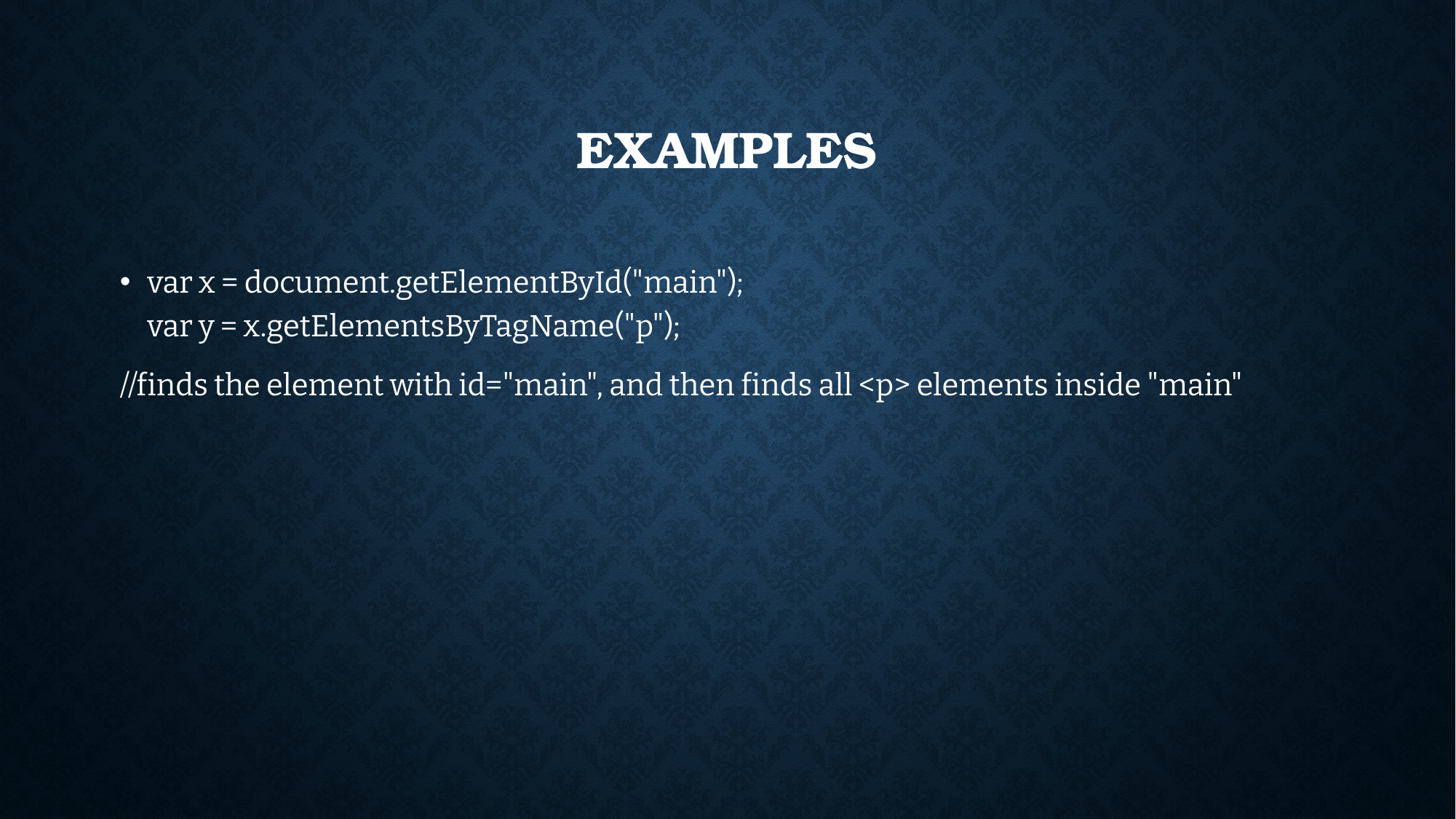

# Examples
var x = document.getElementById("main");
var y = x.getElementsByTagName("p");
//finds the element with id="main", and then finds all <p> elements inside "main"